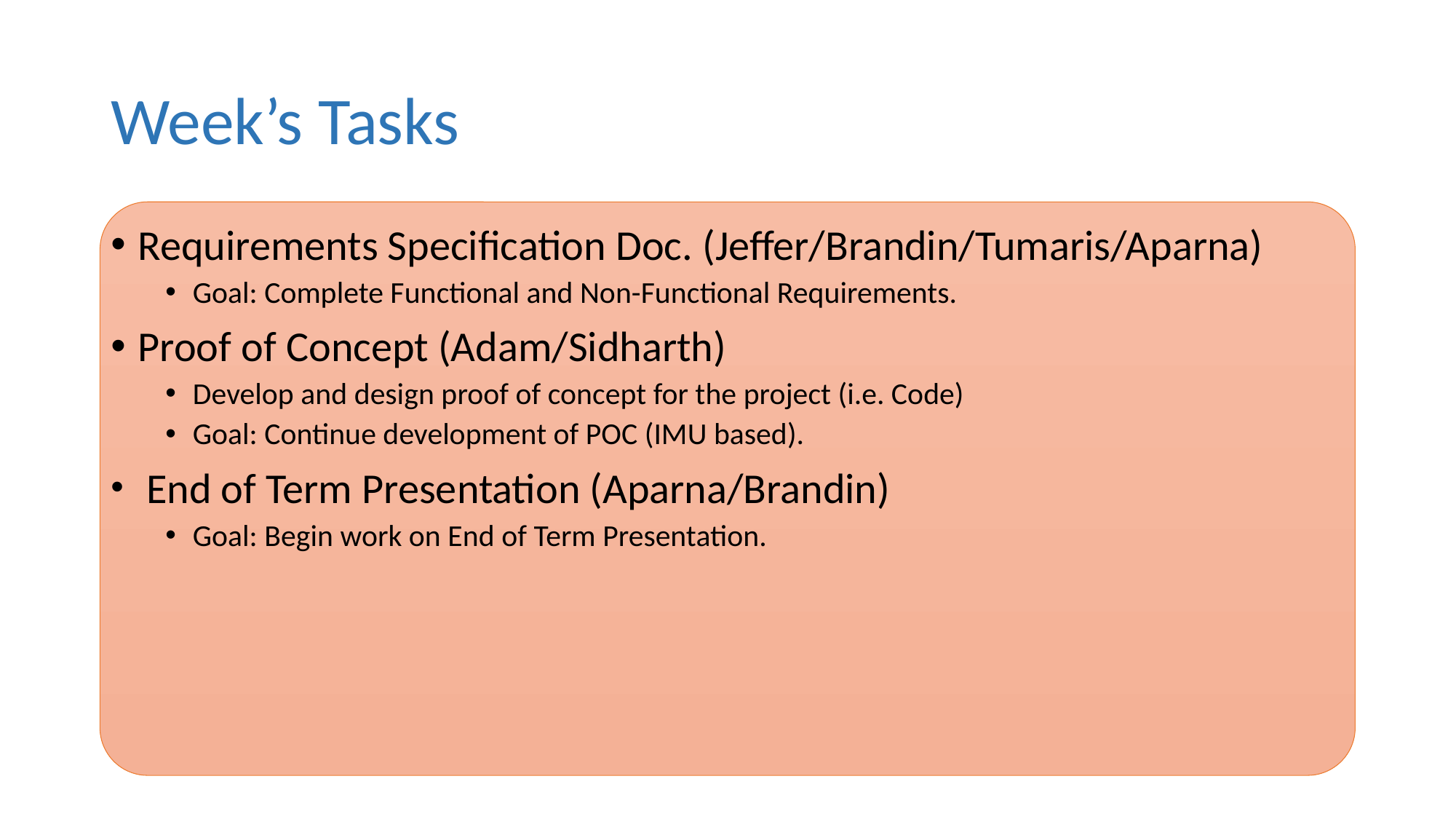

# Week’s Tasks

Requirements Specification Doc. (Jeffer/Brandin/Tumaris/Aparna)
Goal: Complete Functional and Non-Functional Requirements.
Proof of Concept (Adam/Sidharth)
Develop and design proof of concept for the project (i.e. Code)
Goal: Continue development of POC (IMU based).
 End of Term Presentation (Aparna/Brandin)
Goal: Begin work on End of Term Presentation.